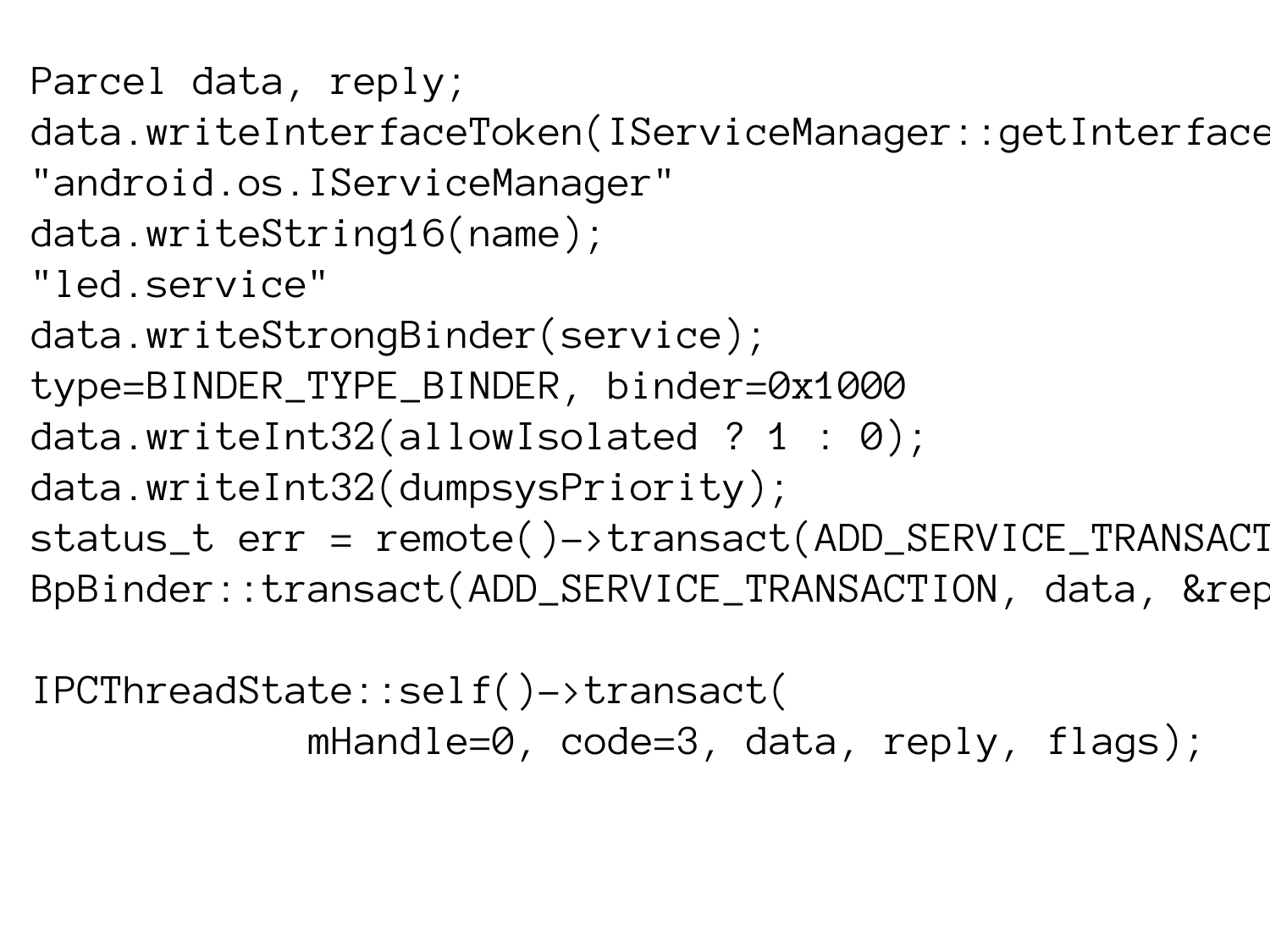

Parcel data, reply;
data.writeInterfaceToken(IServiceManager::getInterfaceDescriptor());
"android.os.IServiceManager"
data.writeString16(name);
"led.service"
data.writeStrongBinder(service);
type=BINDER_TYPE_BINDER, binder=0x1000
data.writeInt32(allowIsolated ? 1 : 0);
data.writeInt32(dumpsysPriority);
status_t err = remote()->transact(ADD_SERVICE_TRANSACTION, data, &reply);
BpBinder::transact(ADD_SERVICE_TRANSACTION, data, &reply);

IPCThreadState::self()->transact(
            mHandle=0, code=3, data, reply, flags);